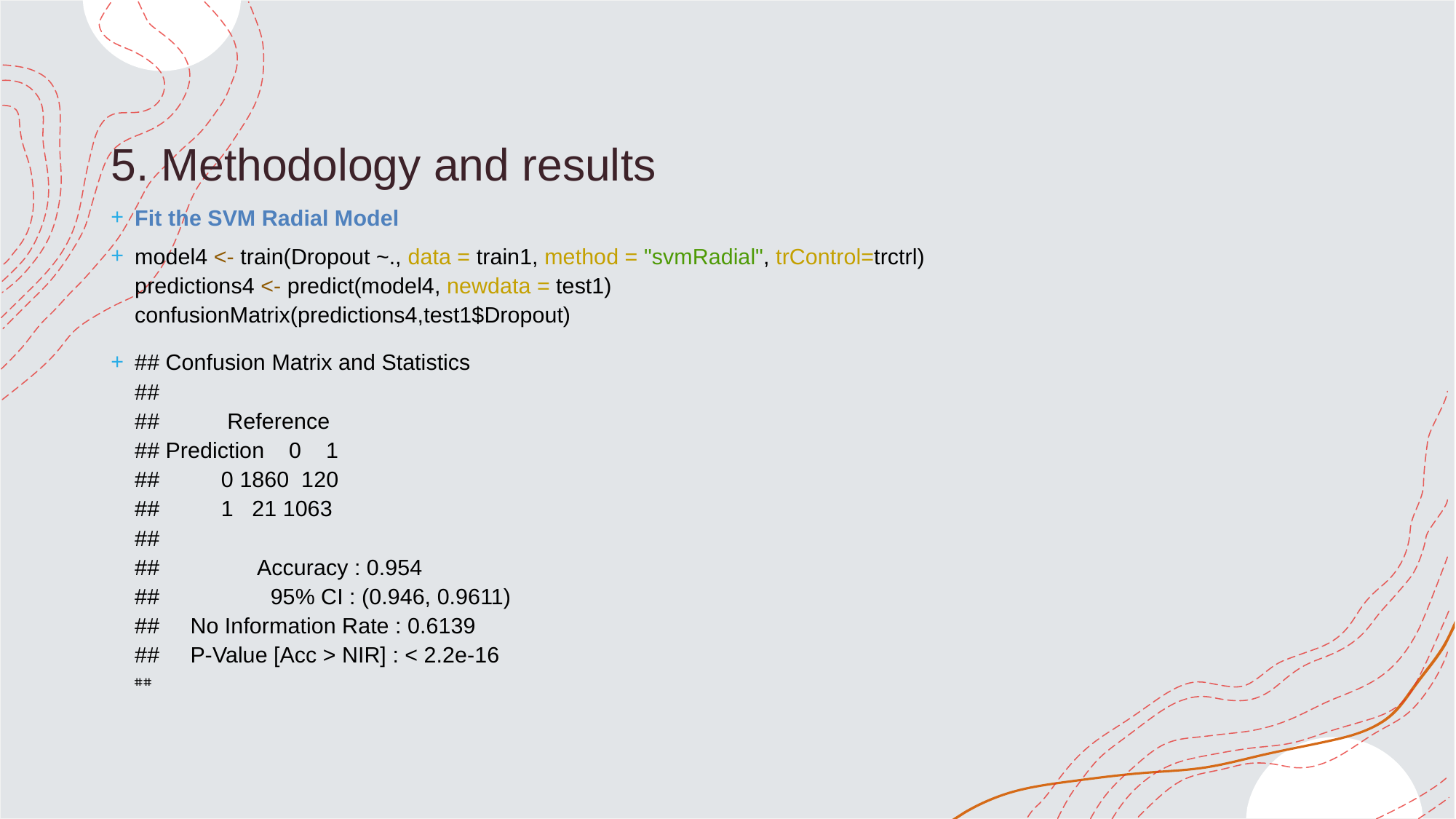

# 5. Methodology and results
Fit the SVM Radial Model
model4 <- train(Dropout ~., data = train1, method = "svmRadial", trControl=trctrl)
predictions4 <- predict(model4, newdata = test1)
confusionMatrix(predictions4,test1$Dropout)
## Confusion Matrix and Statistics ## ##           Reference ## Prediction    0    1 ##          0 1860  120 ##          1   21 1063 ## ##                Accuracy : 0.954 ##                  95% CI : (0.946, 0.9611) ##     No Information Rate : 0.6139 ##     P-Value [Acc > NIR] : < 2.2e-16 ##